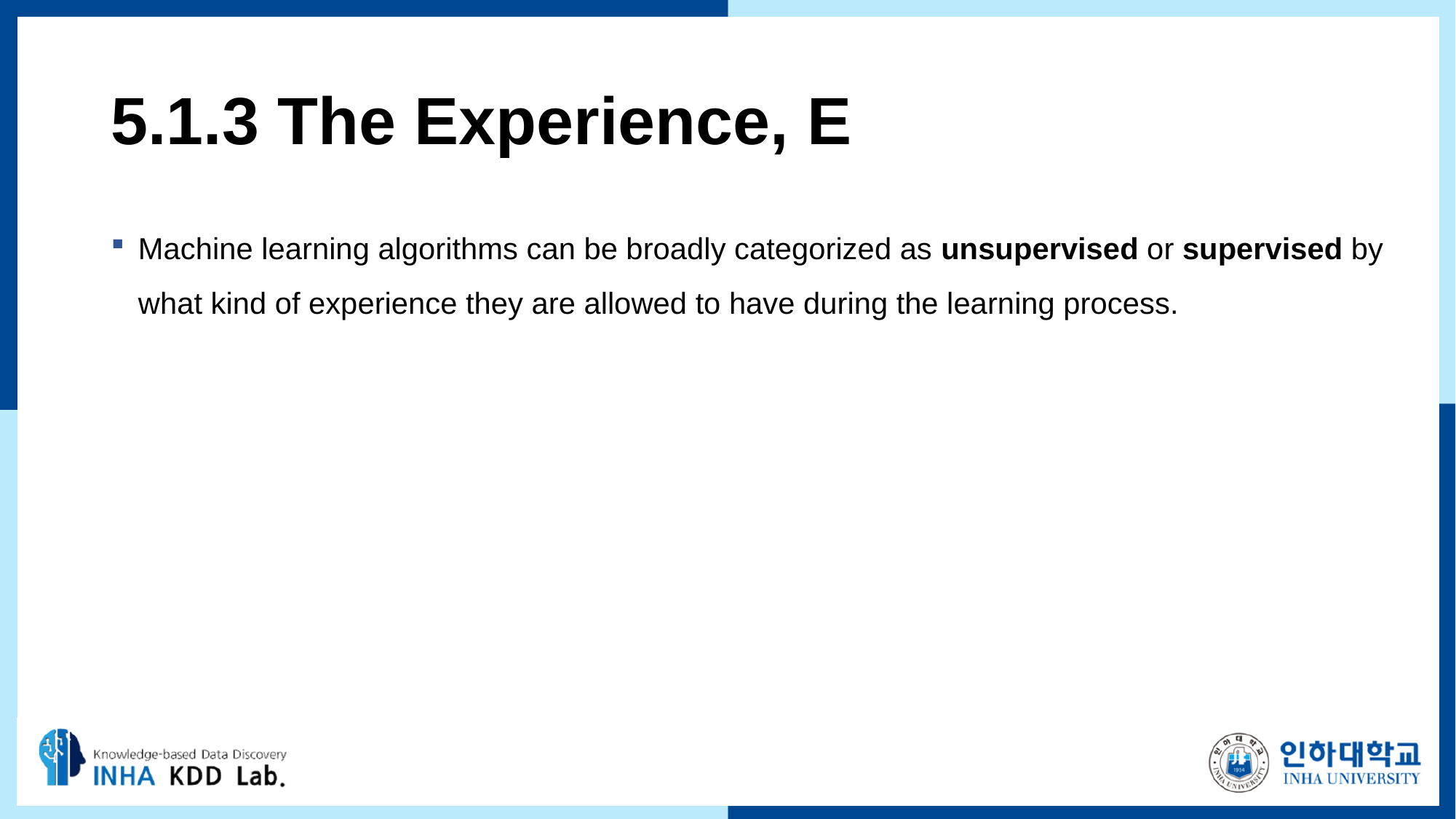

# 5.1.3 The Experience, E
Machine learning algorithms can be broadly categorized as unsupervised or supervised by what kind of experience they are allowed to have during the learning process.